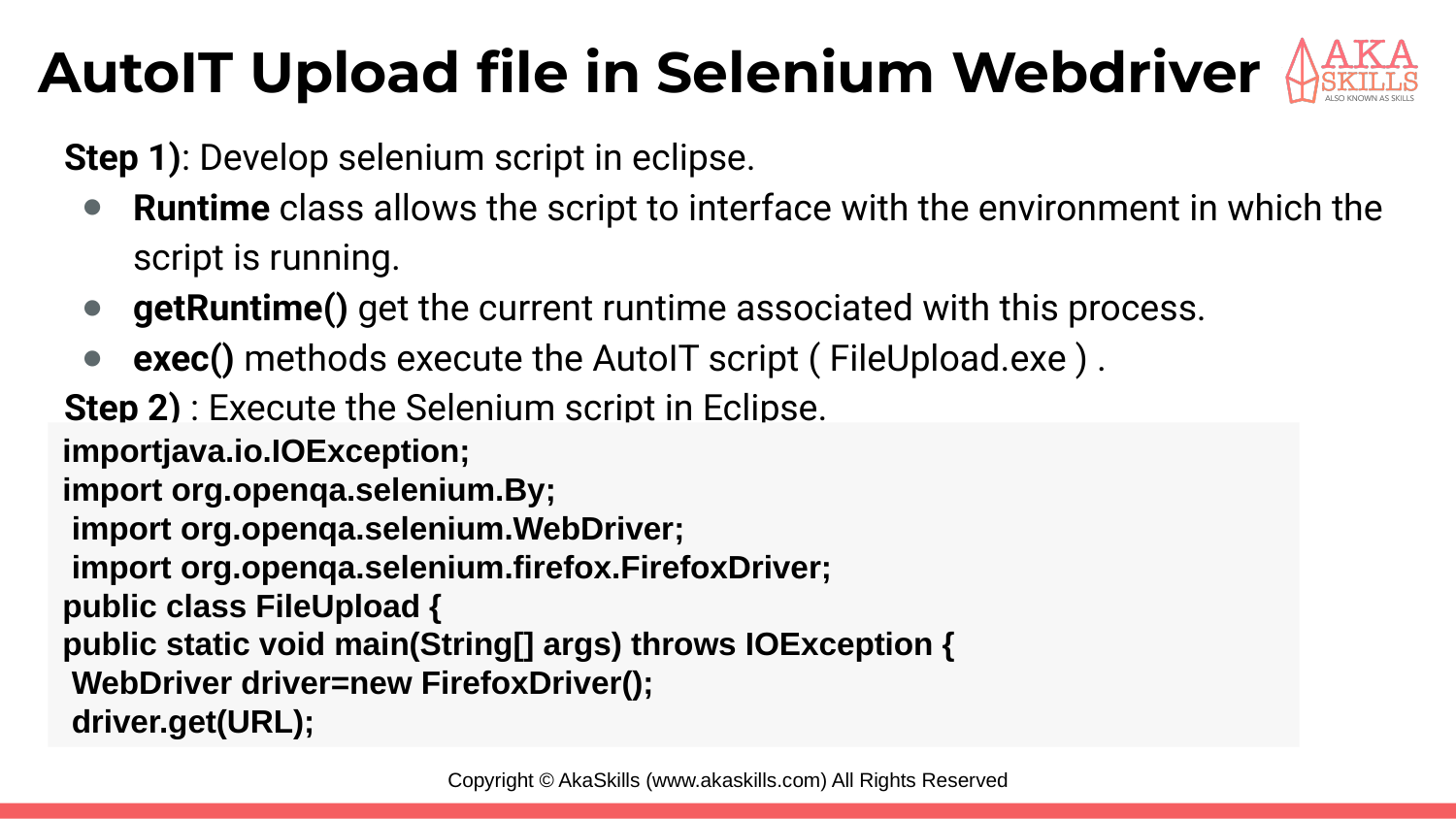

# AutoIT Upload file in Selenium Webdriver
Step 1): Develop selenium script in eclipse.
Runtime class allows the script to interface with the environment in which the script is running.
getRuntime() get the current runtime associated with this process.
exec() methods execute the AutoIT script ( FileUpload.exe ) .
Step 2) : Execute the Selenium script in Eclipse.

importjava.io.IOException;
import org.openqa.selenium.By;
 import org.openqa.selenium.WebDriver;
 import org.openqa.selenium.firefox.FirefoxDriver;
public class FileUpload {
public static void main(String[] args) throws IOException {
 WebDriver driver=new FirefoxDriver();
 driver.get(URL);